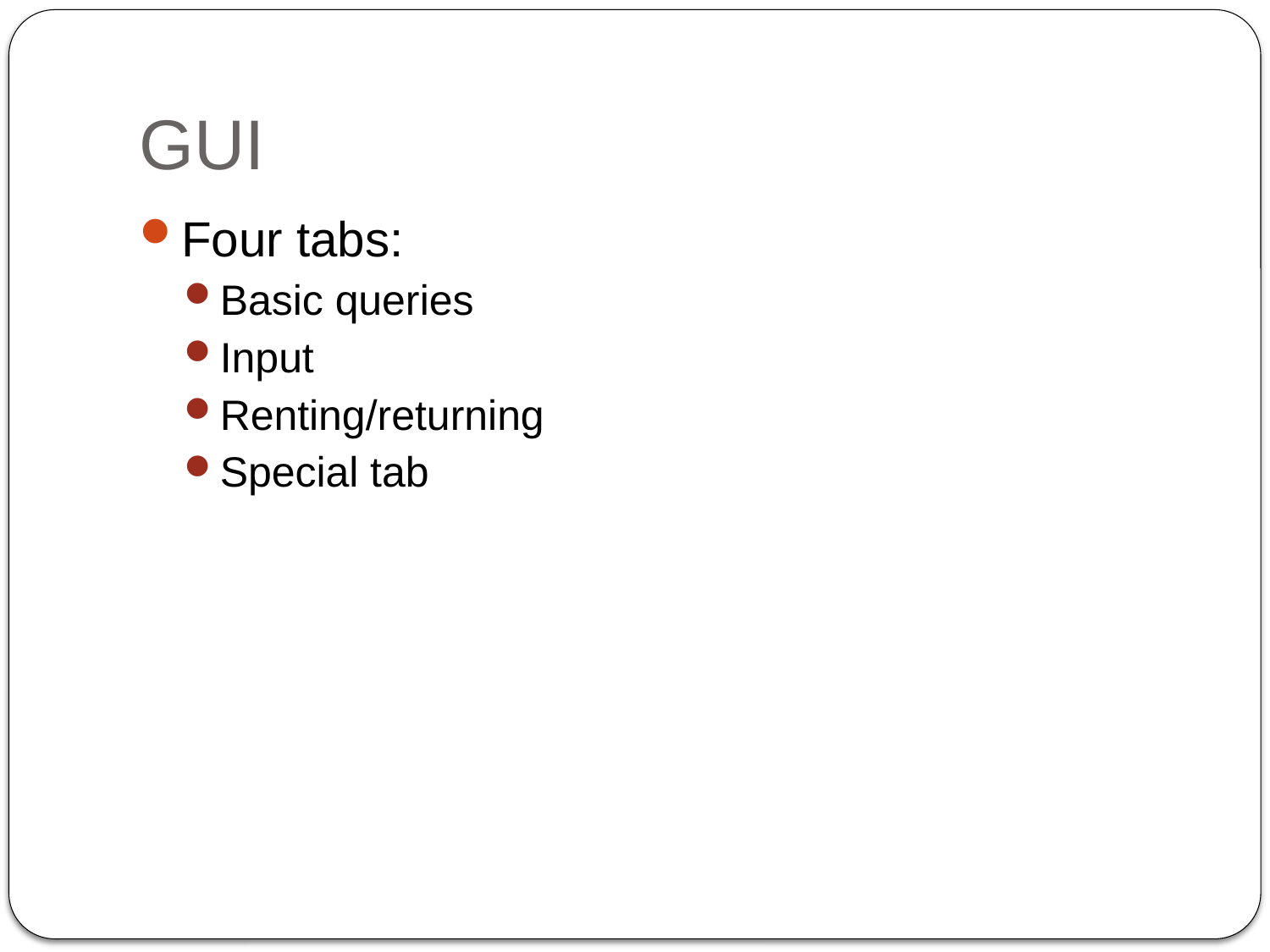

# GUI
Four tabs:
Basic queries
Input
Renting/returning
Special tab